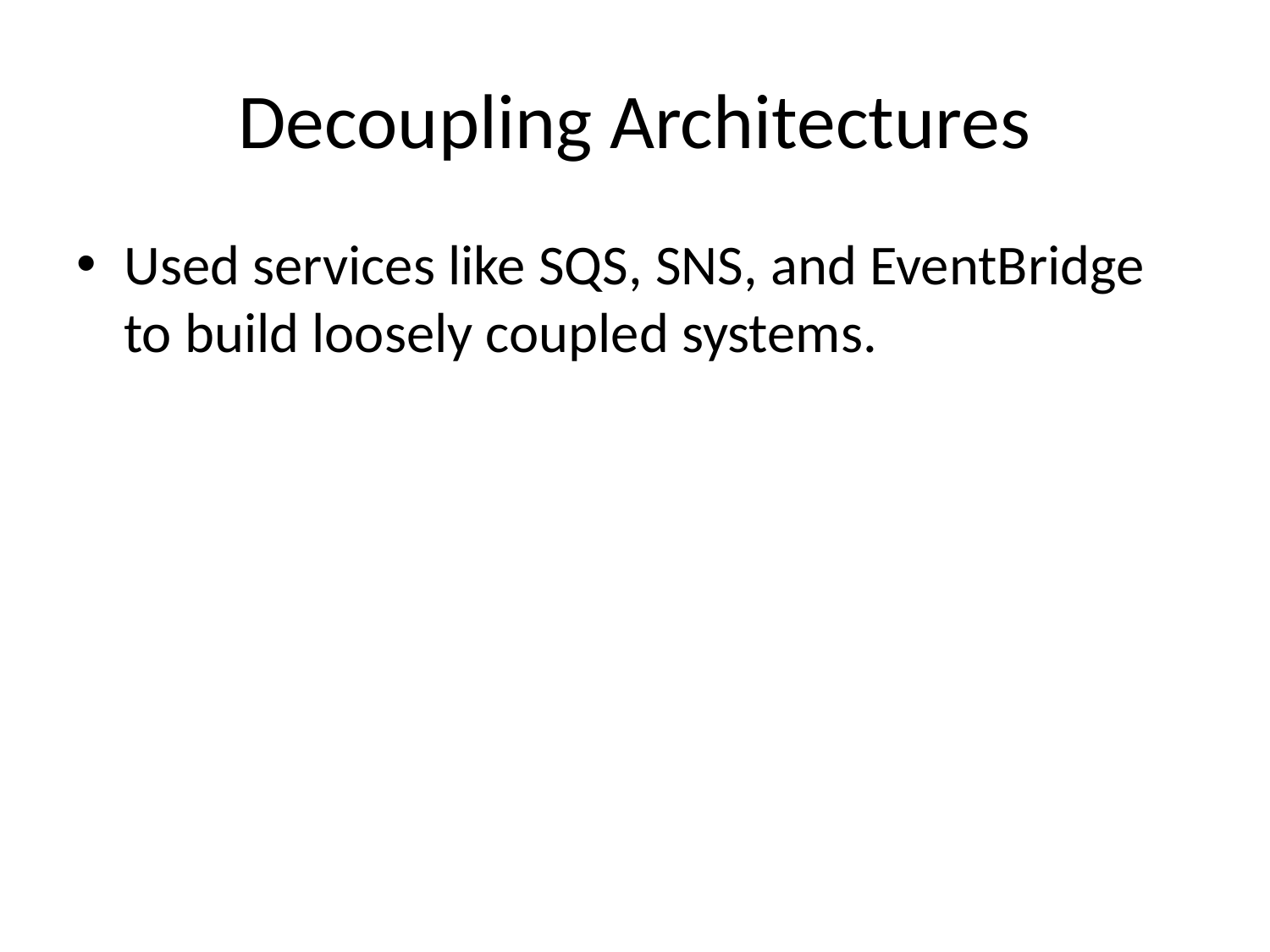

# Decoupling Architectures
Used services like SQS, SNS, and EventBridge to build loosely coupled systems.